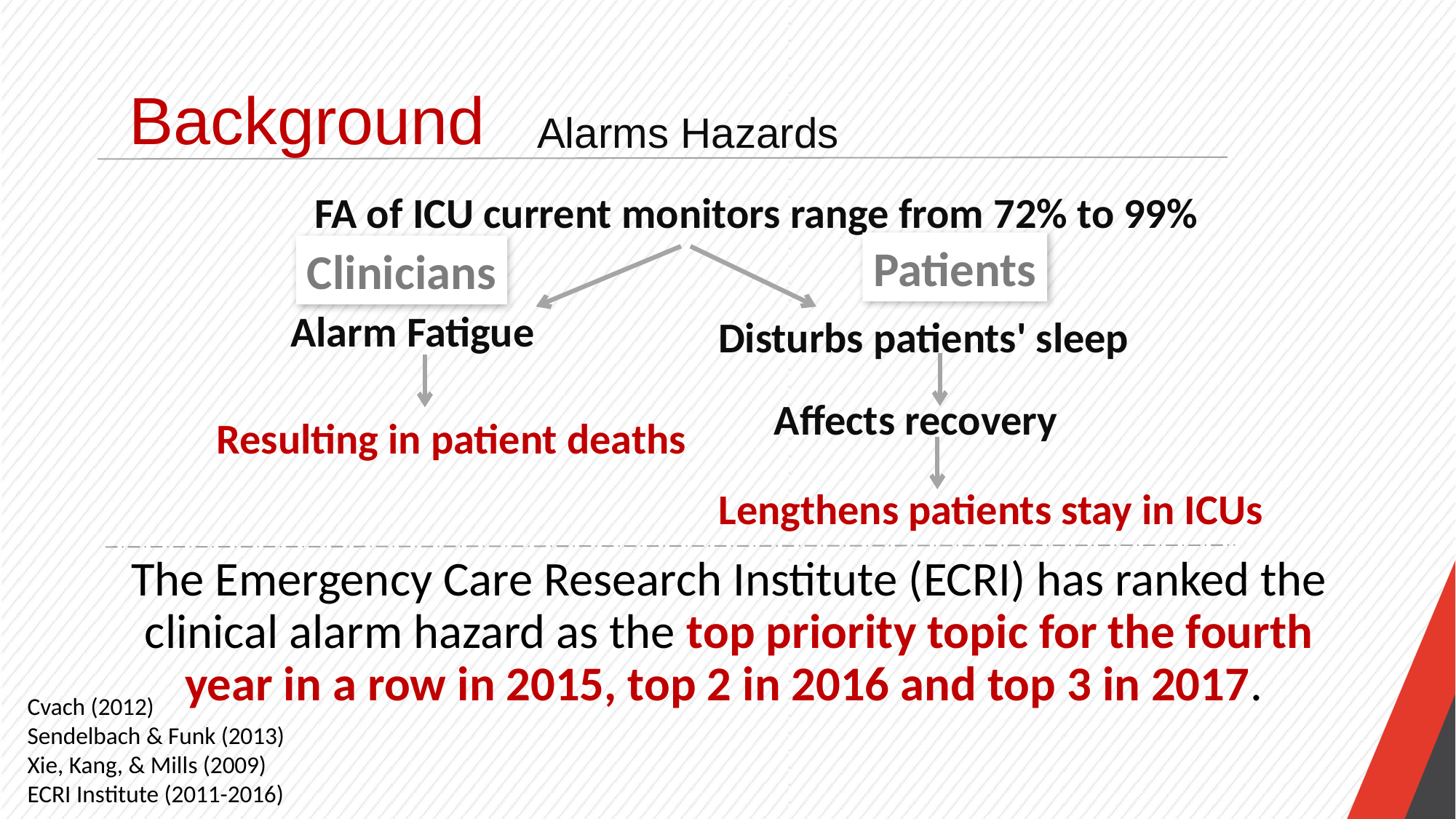

Background
Alarms Hazards
FA of ICU current monitors range from 72% to 99%
Patients
Clinicians
Alarm Fatigue
Disturbs patients' sleep
Resulting in patient deaths
Affects recovery
Lengthens patients stay in ICUs
The Emergency Care Research Institute (ECRI) has ranked the clinical alarm hazard as the top priority topic for the fourth year in a row in 2015, top 2 in 2016 and top 3 in 2017.
Cvach (2012)
Sendelbach & Funk (2013)
Xie, Kang, & Mills (2009)
ECRI Institute (2011-2016)